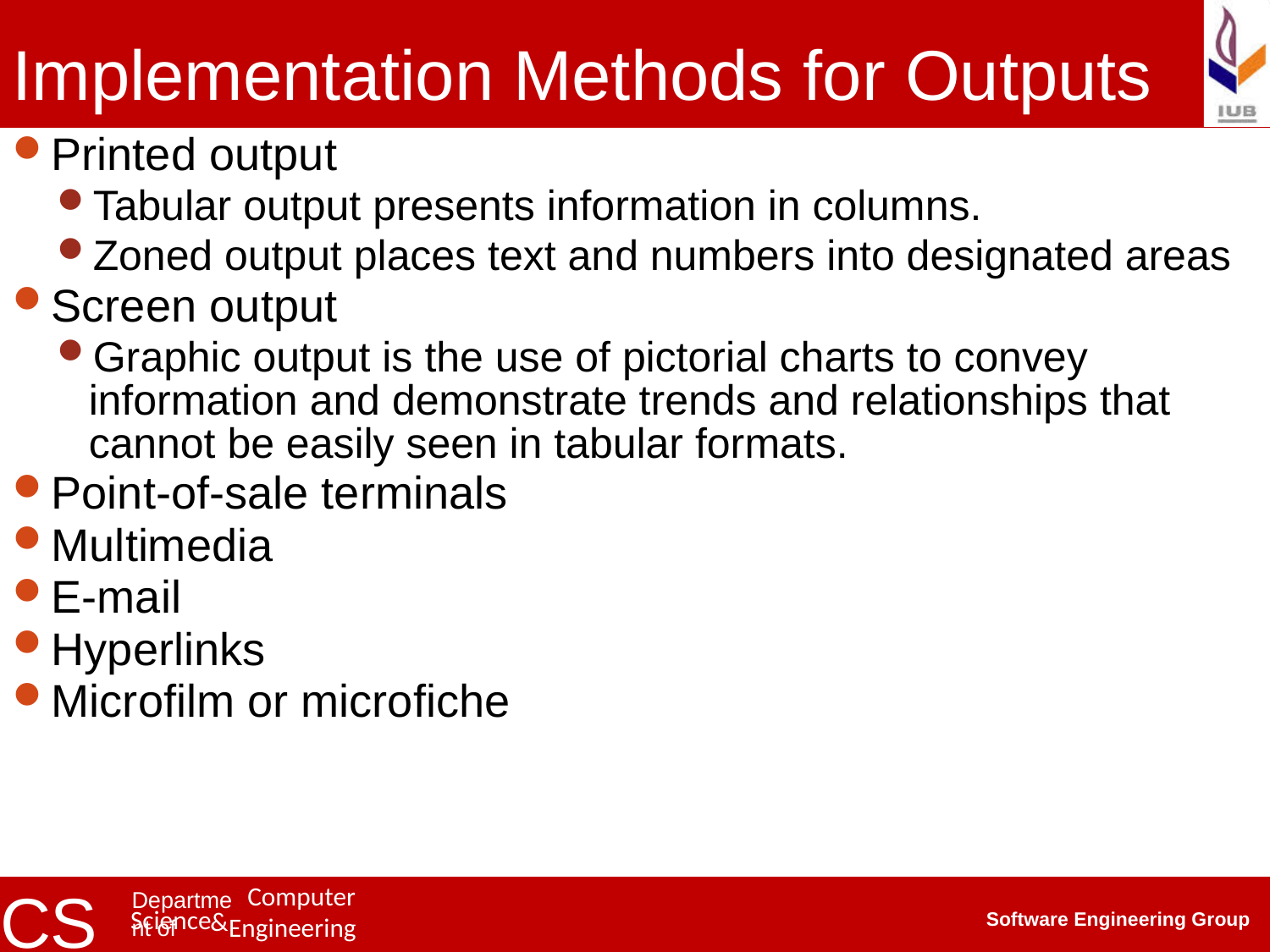

# Implementation Methods for Outputs
Printed output
Tabular output presents information in columns.
Zoned output places text and numbers into designated areas
Screen output
Graphic output is the use of pictorial charts to convey information and demonstrate trends and relationships that cannot be easily seen in tabular formats.
Point-of-sale terminals
Multimedia
E-mail
Hyperlinks
Microfilm or microfiche